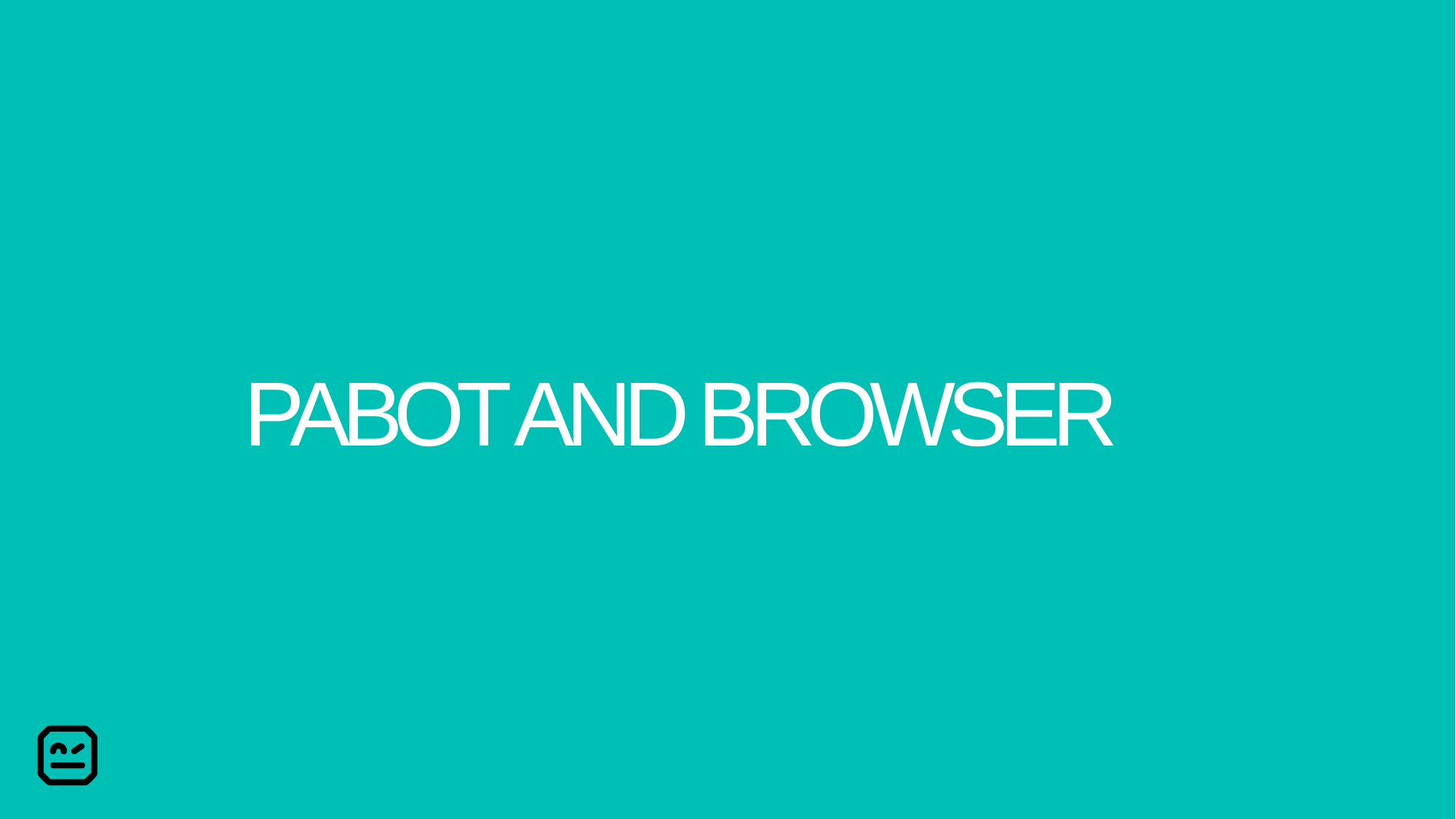

https://robotframework.org
5-Feb-25
18
# Pabot and Browser